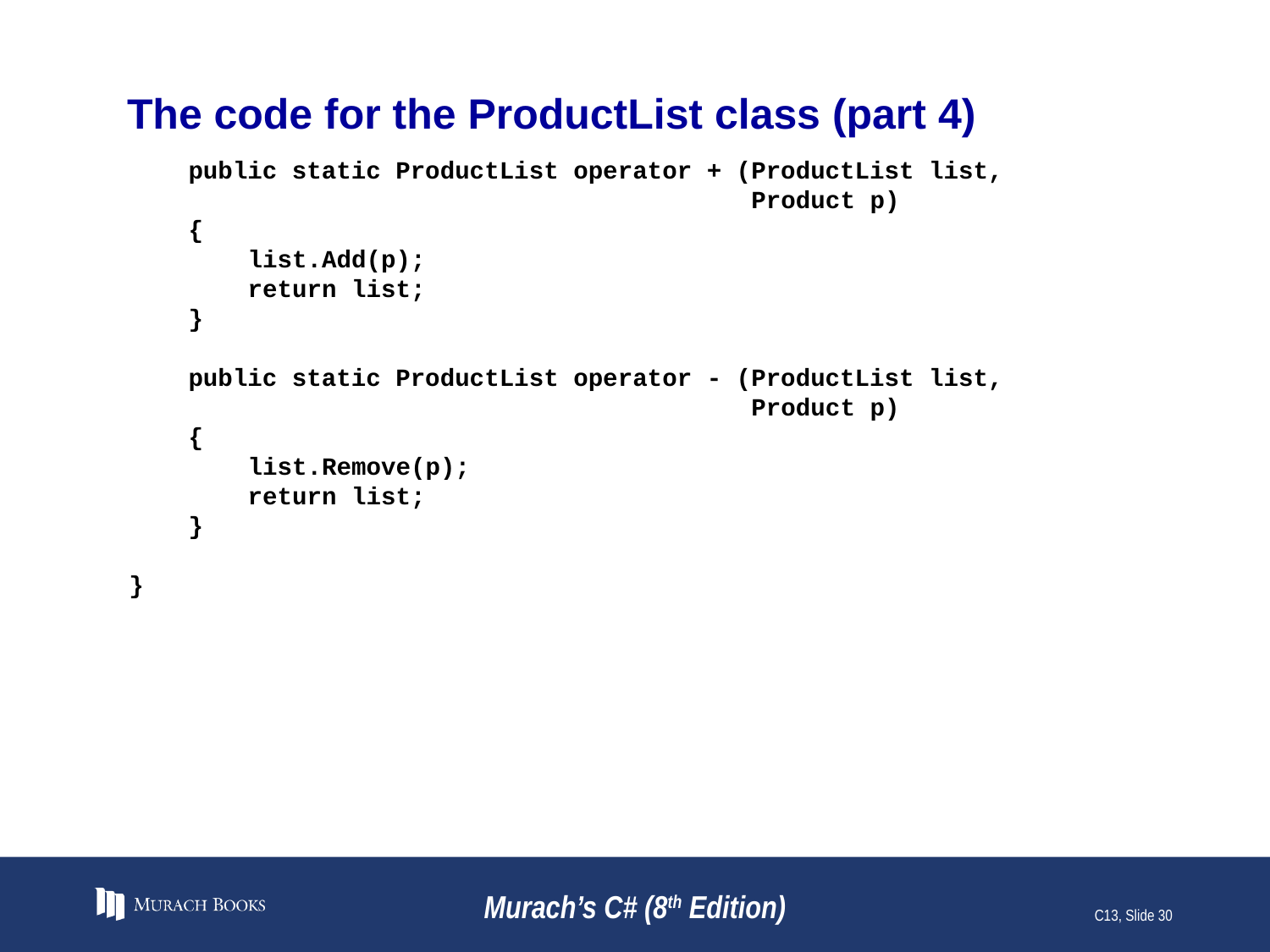

# The code for the ProductList class (part 4)
    public static ProductList operator + (ProductList list,
                                          Product p)
    {
        list.Add(p);
        return list;
    }

    public static ProductList operator - (ProductList list,
                                          Product p)
    {
        list.Remove(p);
        return list;
    }

}

Murach’s C# (8th Edition)

C13, Slide 30